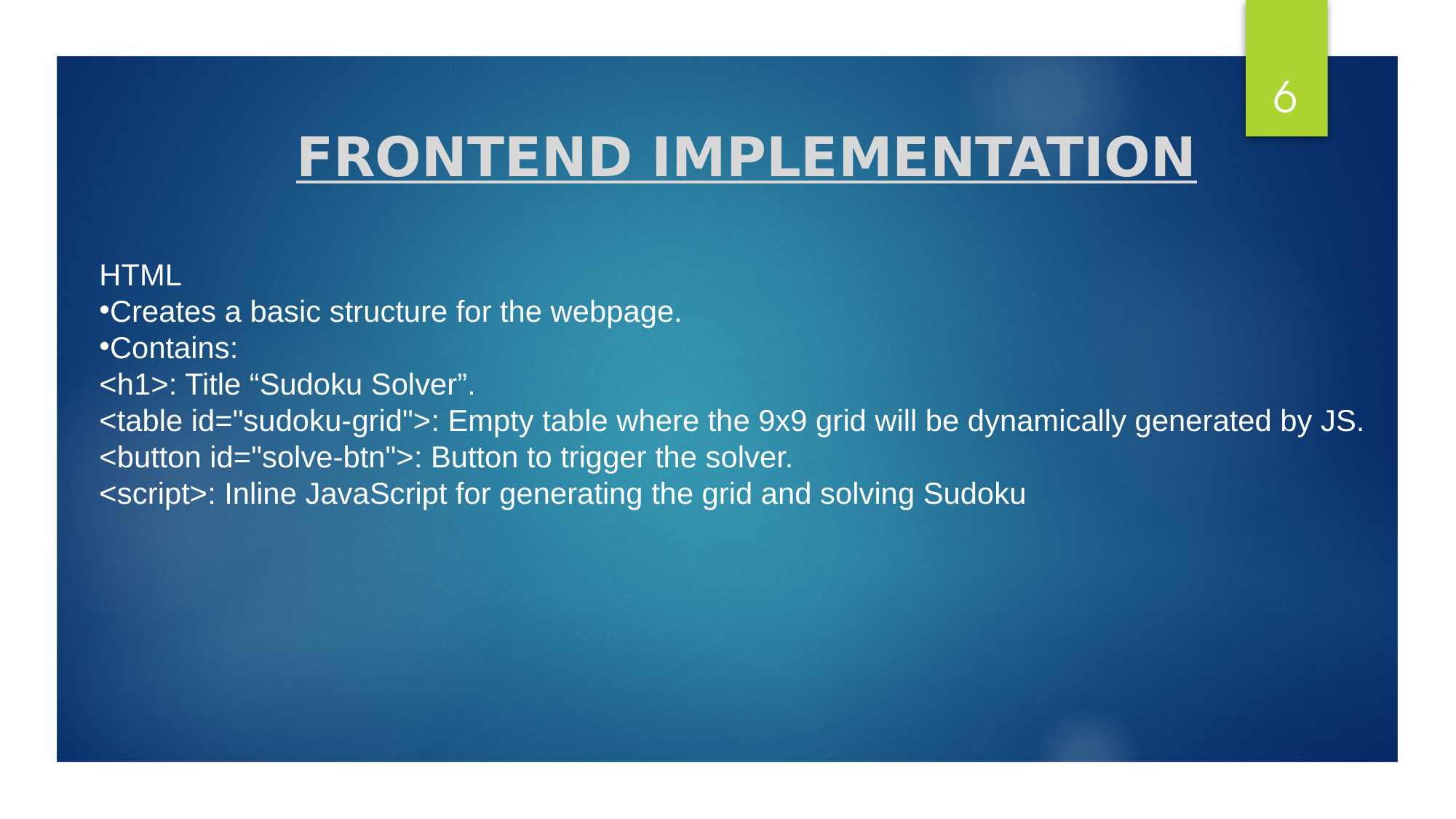

6

FRONTEND IMPLEMENTATION

HTML
Creates a basic structure for the webpage.
Contains:
<h1>: Title “Sudoku Solver”.
<table id="sudoku-grid">: Empty table where the 9x9 grid will be dynamically generated by JS.
<button id="solve-btn">: Button to trigger the solver.
<script>: Inline JavaScript for generating the grid and solving Sudoku